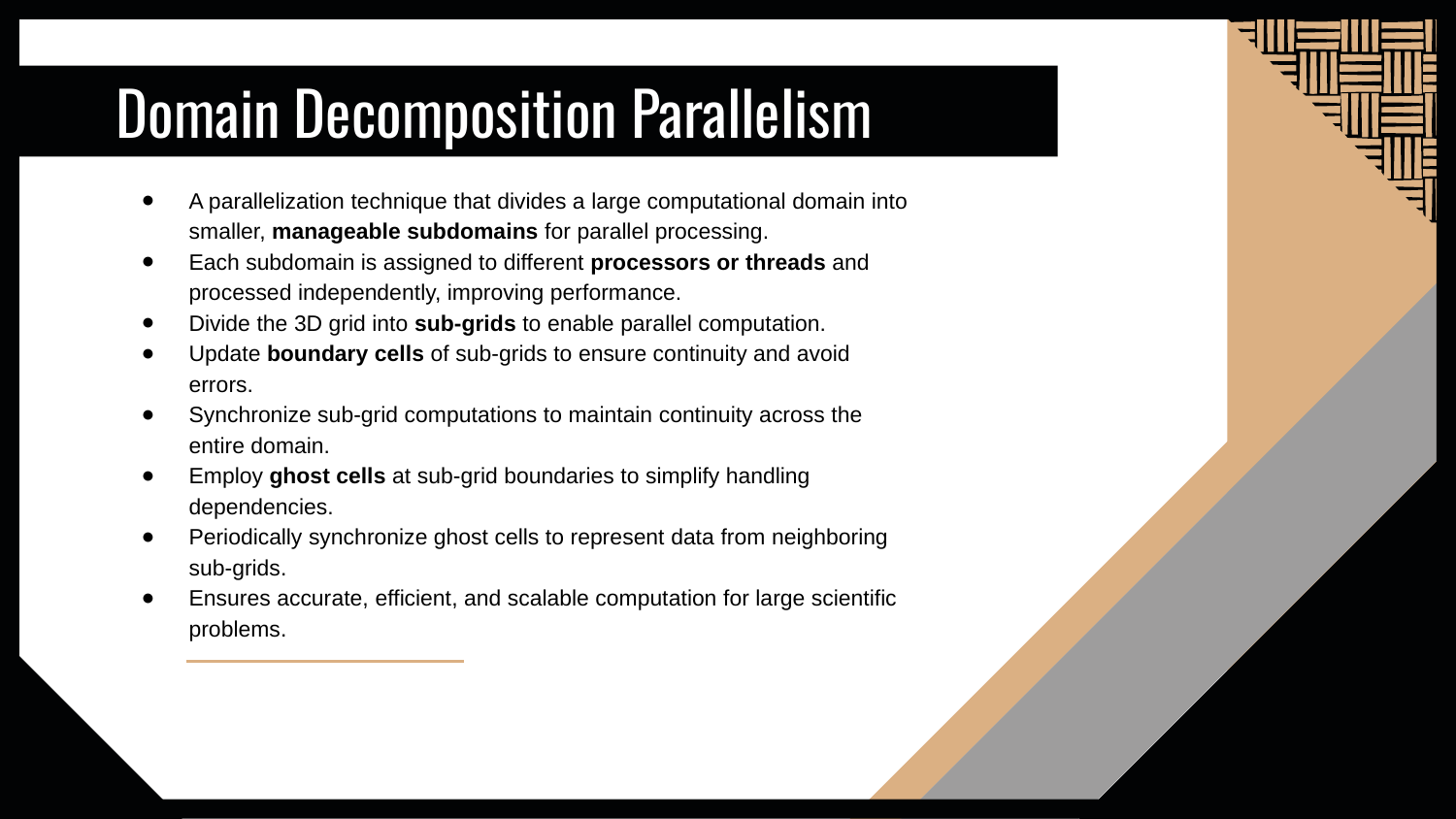

# Domain Decomposition Parallelism
A parallelization technique that divides a large computational domain into smaller, manageable subdomains for parallel processing.
Each subdomain is assigned to different processors or threads and processed independently, improving performance.
Divide the 3D grid into sub-grids to enable parallel computation.
Update boundary cells of sub-grids to ensure continuity and avoid errors.
Synchronize sub-grid computations to maintain continuity across the entire domain.
Employ ghost cells at sub-grid boundaries to simplify handling dependencies.
Periodically synchronize ghost cells to represent data from neighboring sub-grids.
Ensures accurate, efficient, and scalable computation for large scientific problems.